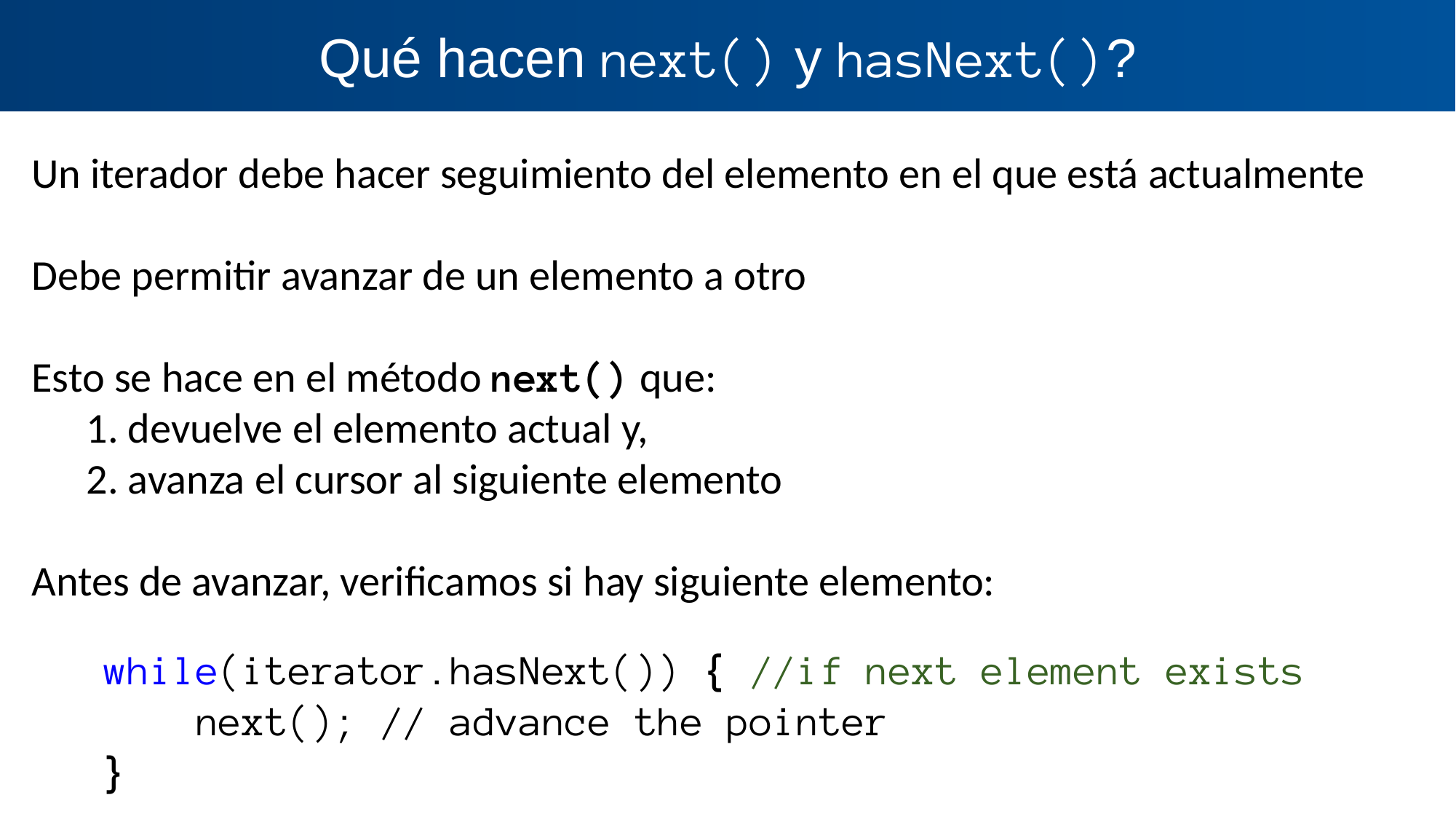

Qué hacen next() y hasNext()?
Un iterador debe hacer seguimiento del elemento en el que está actualmente

Debe permitir avanzar de un elemento a otro

Esto se hace en el método next() que:
1. devuelve el elemento actual y,
2. avanza el cursor al siguiente elemento

Antes de avanzar, verificamos si hay siguiente elemento:
while(iterator.hasNext()) { //if next element exists
    next(); // advance the pointer
}